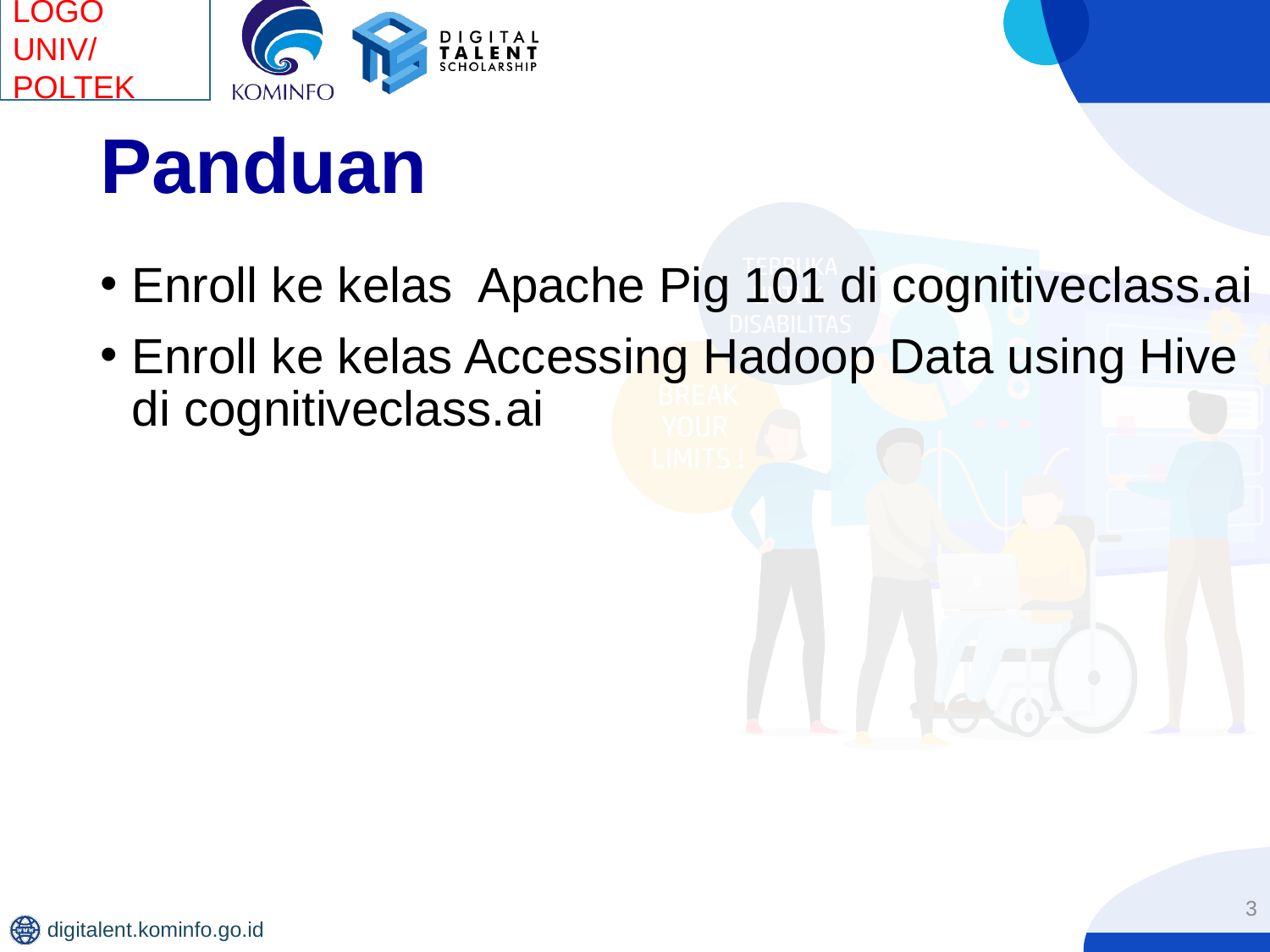

# Panduan
Enroll ke kelas  Apache Pig 101 di cognitiveclass.ai
Enroll ke kelas Accessing Hadoop Data using Hive di cognitiveclass.ai

3